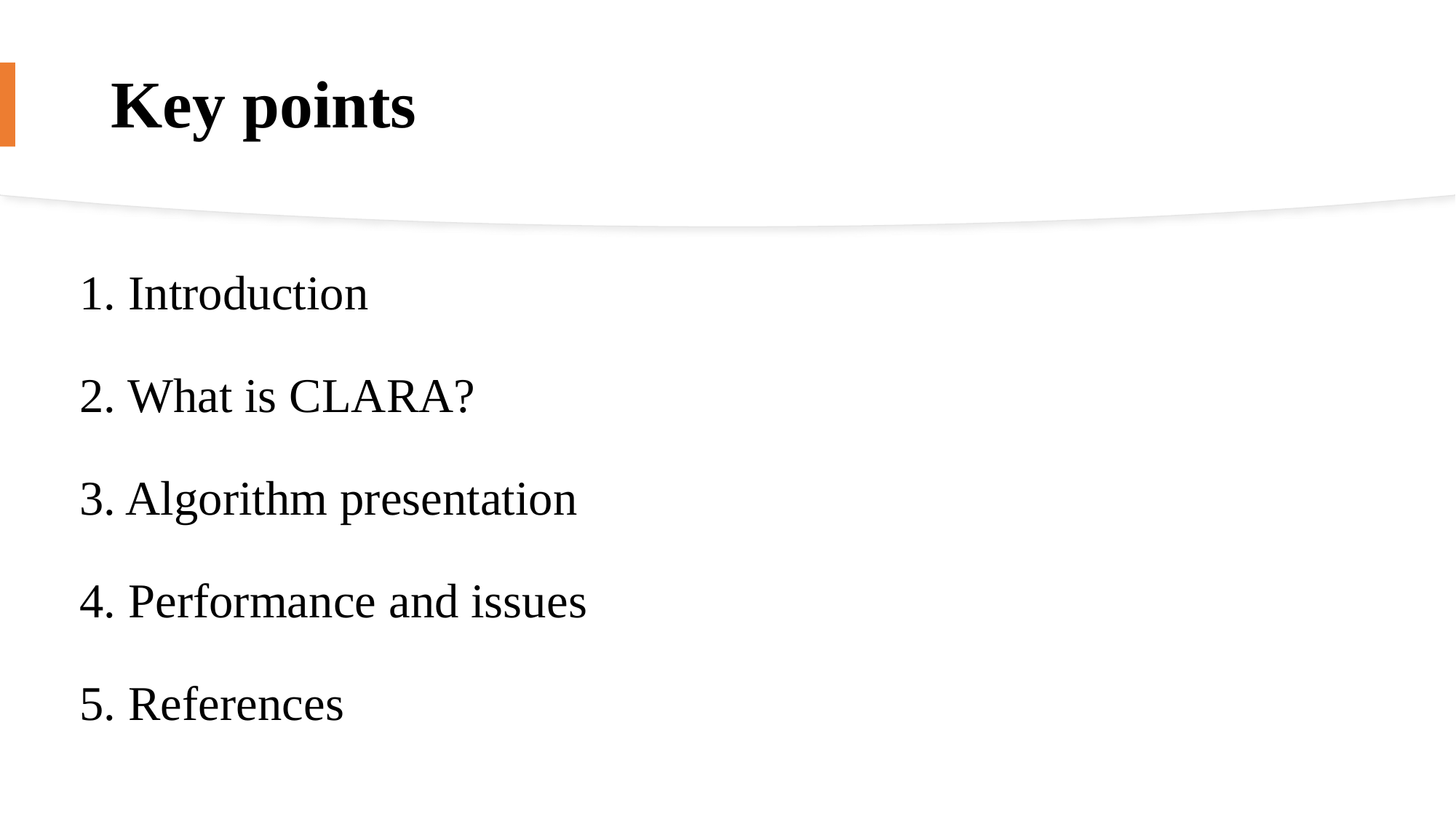

# Key points

1. Introduction
2. What is CLARA?
3. Algorithm presentation
4. Performance and issues
5. References